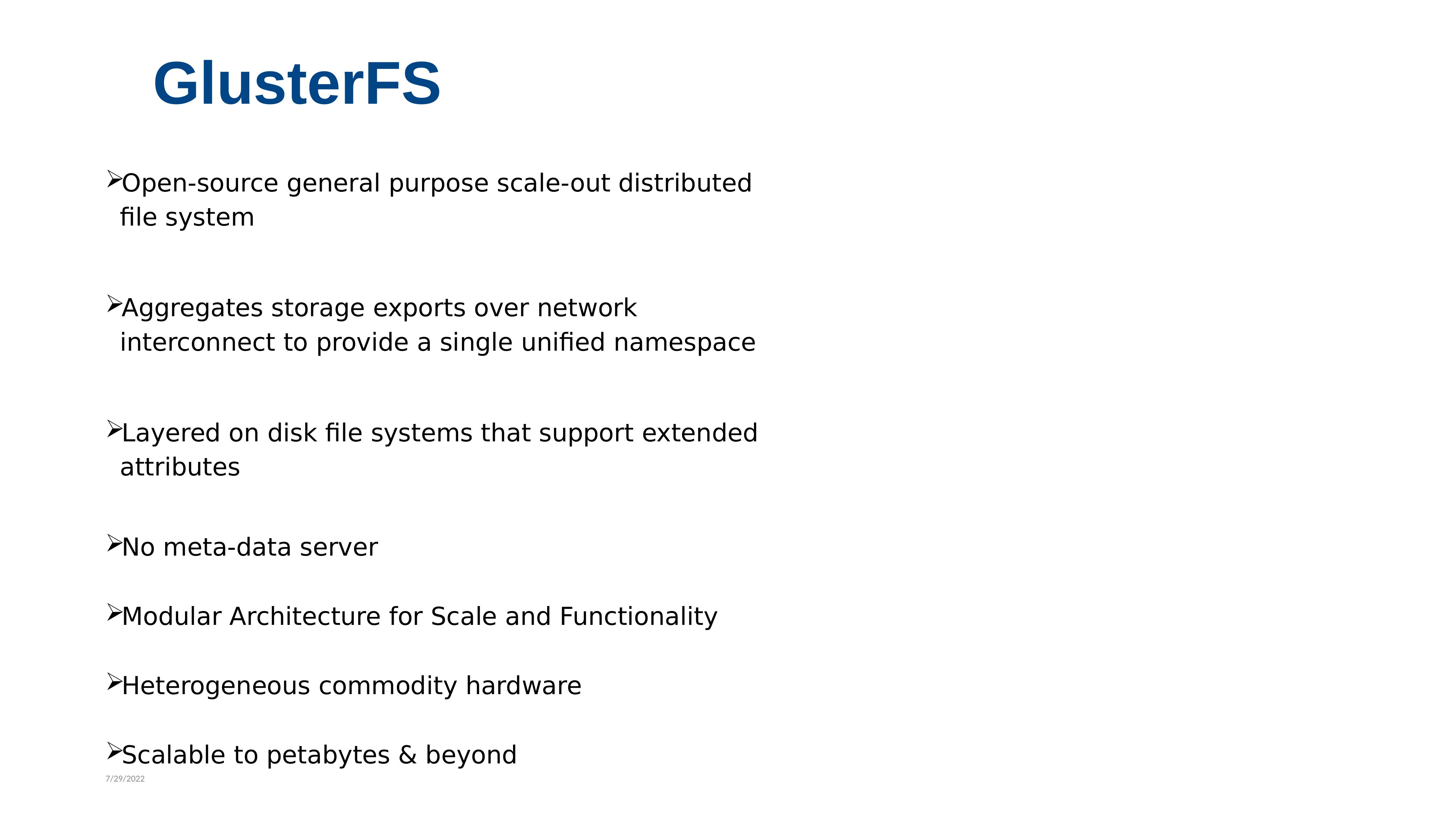

GlusterFS
Open-source general purpose scale-out distributed file system
Aggregates storage exports over network interconnect to provide a single unified namespace
Layered on disk file systems that support extended attributes
No meta-data server
Modular Architecture for Scale and Functionality
Heterogeneous commodity hardware
Scalable to petabytes & beyond

7/29/2022